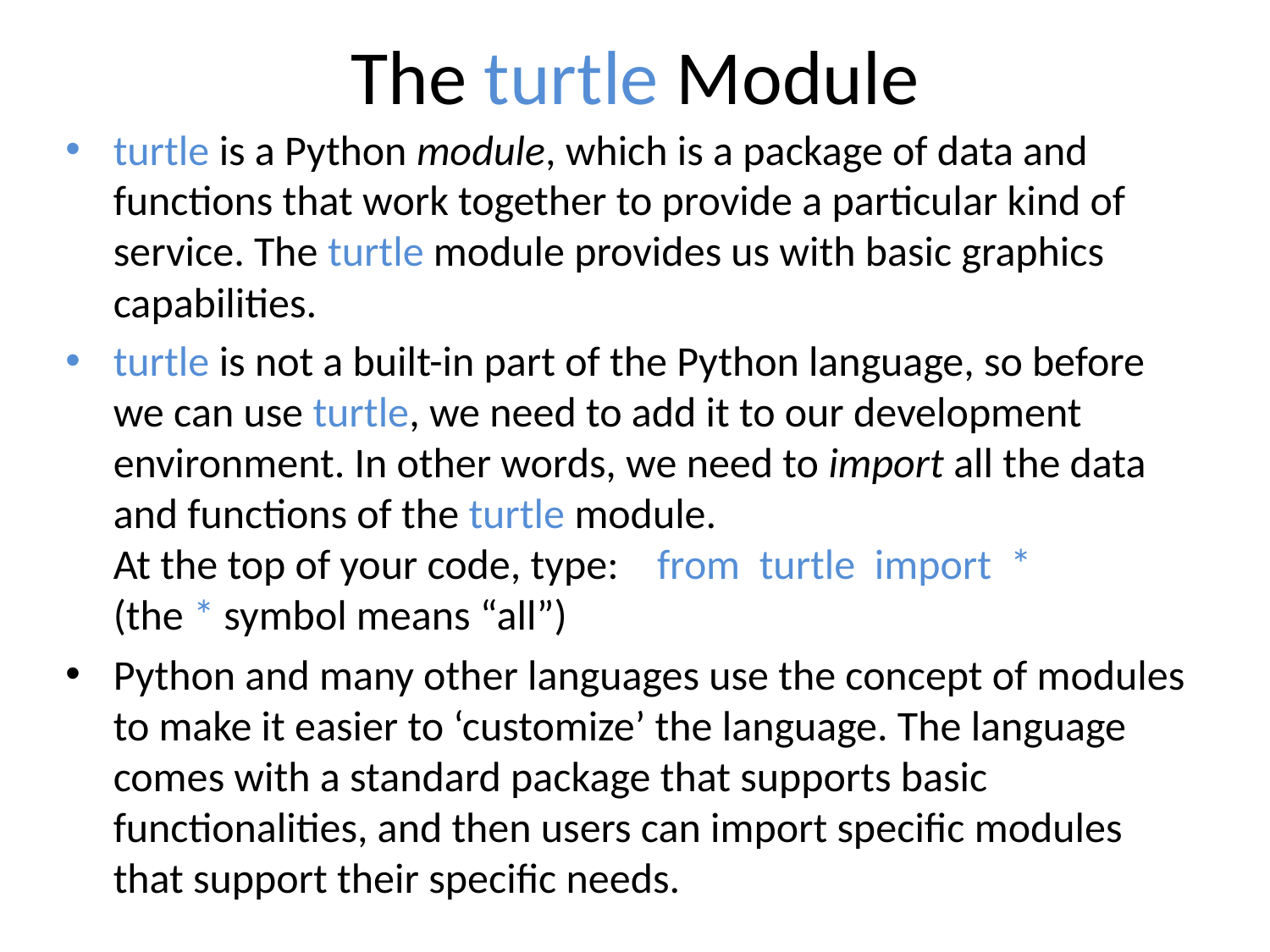

# The turtle Module
turtle is a Python module, which is a package of data and functions that work together to provide a particular kind of service. The turtle module provides us with basic graphics capabilities.
turtle is not a built-in part of the Python language, so before we can use turtle, we need to add it to our development environment. In other words, we need to import all the data and functions of the turtle module.
At the top of your code, type:    from  turtle  import  *
(the * symbol means “all”)
Python and many other languages use the concept of modules to make it easier to ‘customize’ the language. The language comes with a standard package that supports basic functionalities, and then users can import specific modules that support their specific needs.